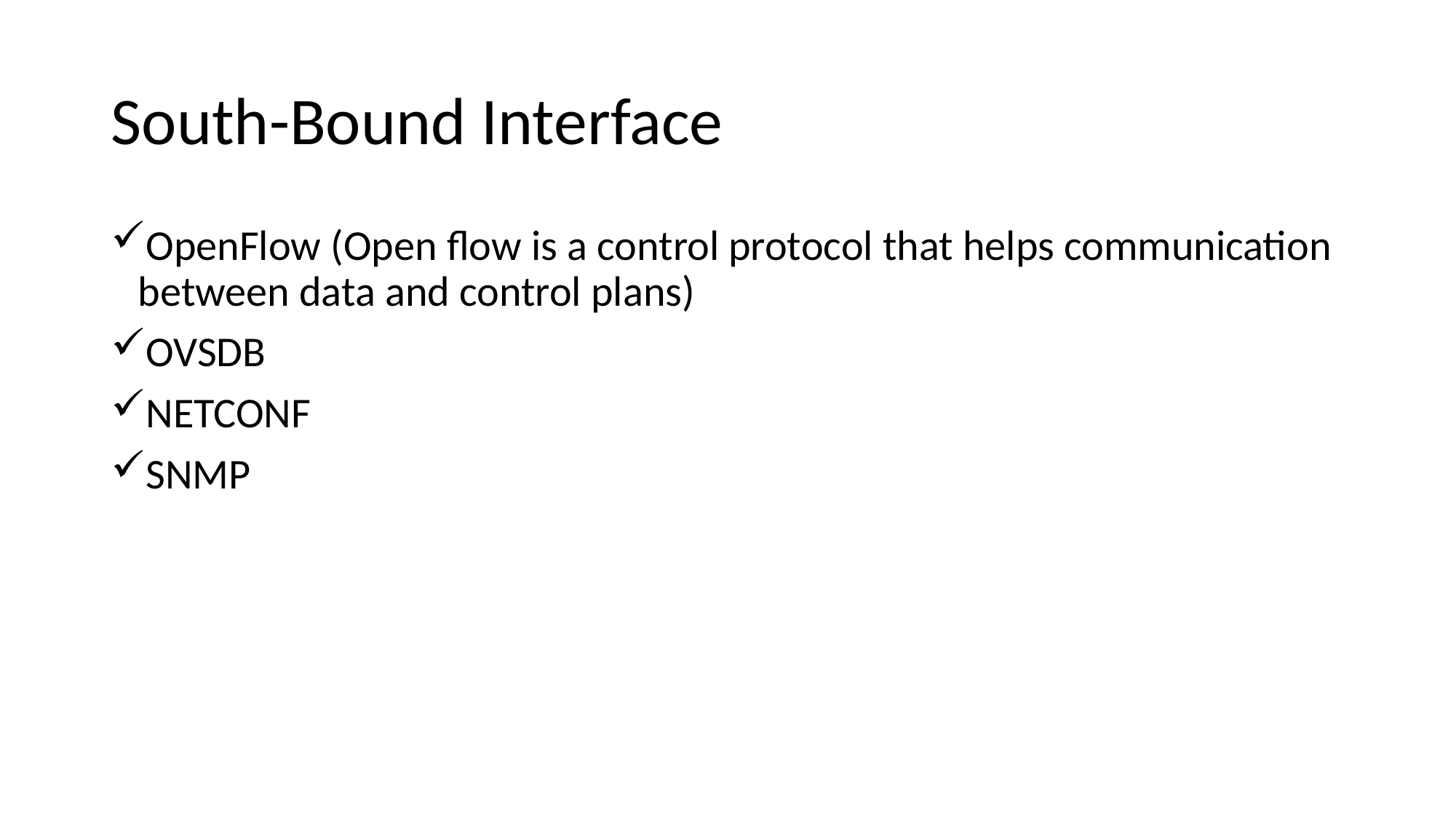

# South-Bound Interface
OpenFlow (Open flow is a control protocol that helps communication between data and control plans)
OVSDB
NETCONF
SNMP